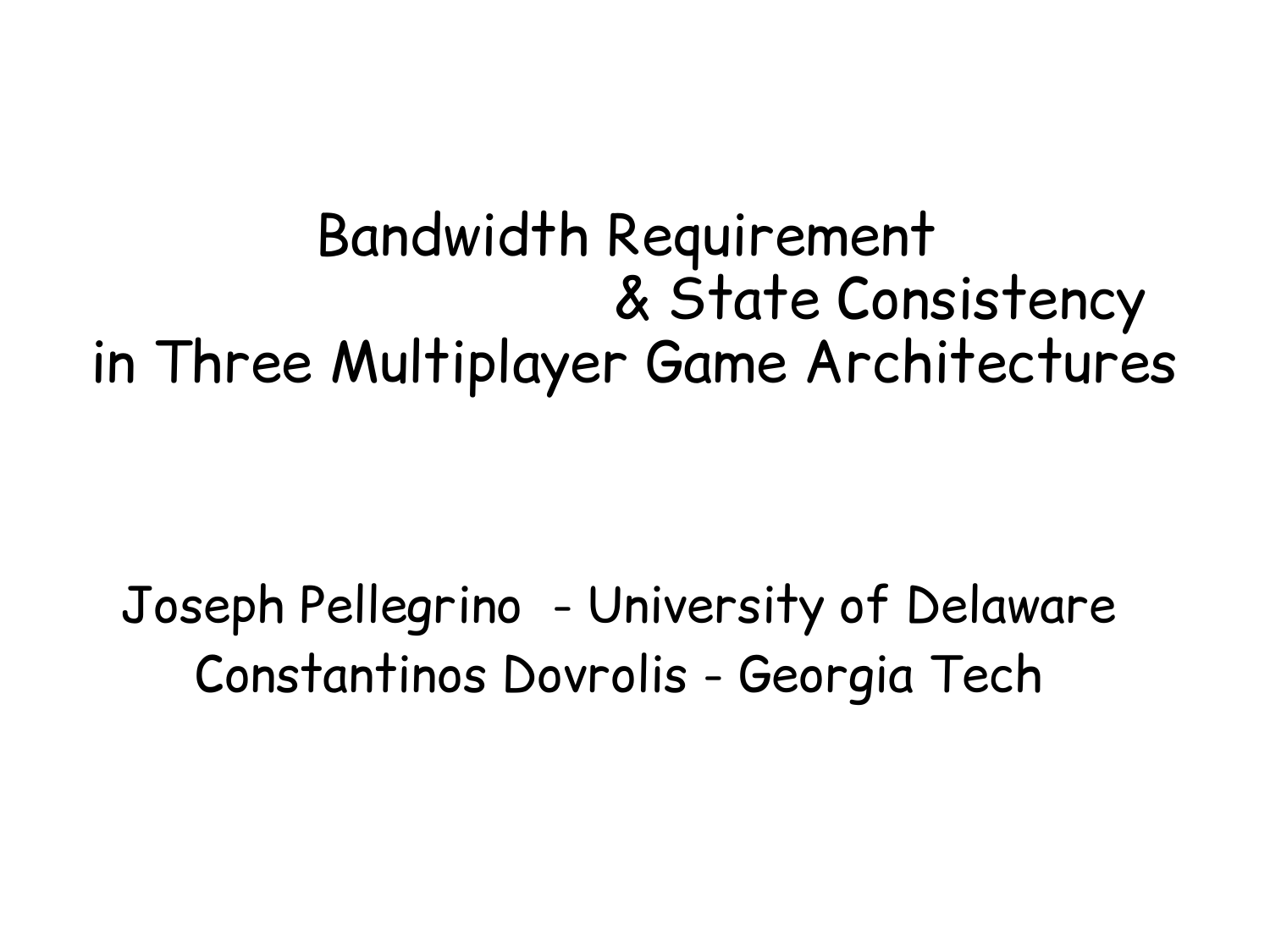

# Bandwidth Requirement & State Consistency in Three Multiplayer Game Architectures
Joseph Pellegrino  - University of Delaware
Constantinos Dovrolis - Georgia Tech